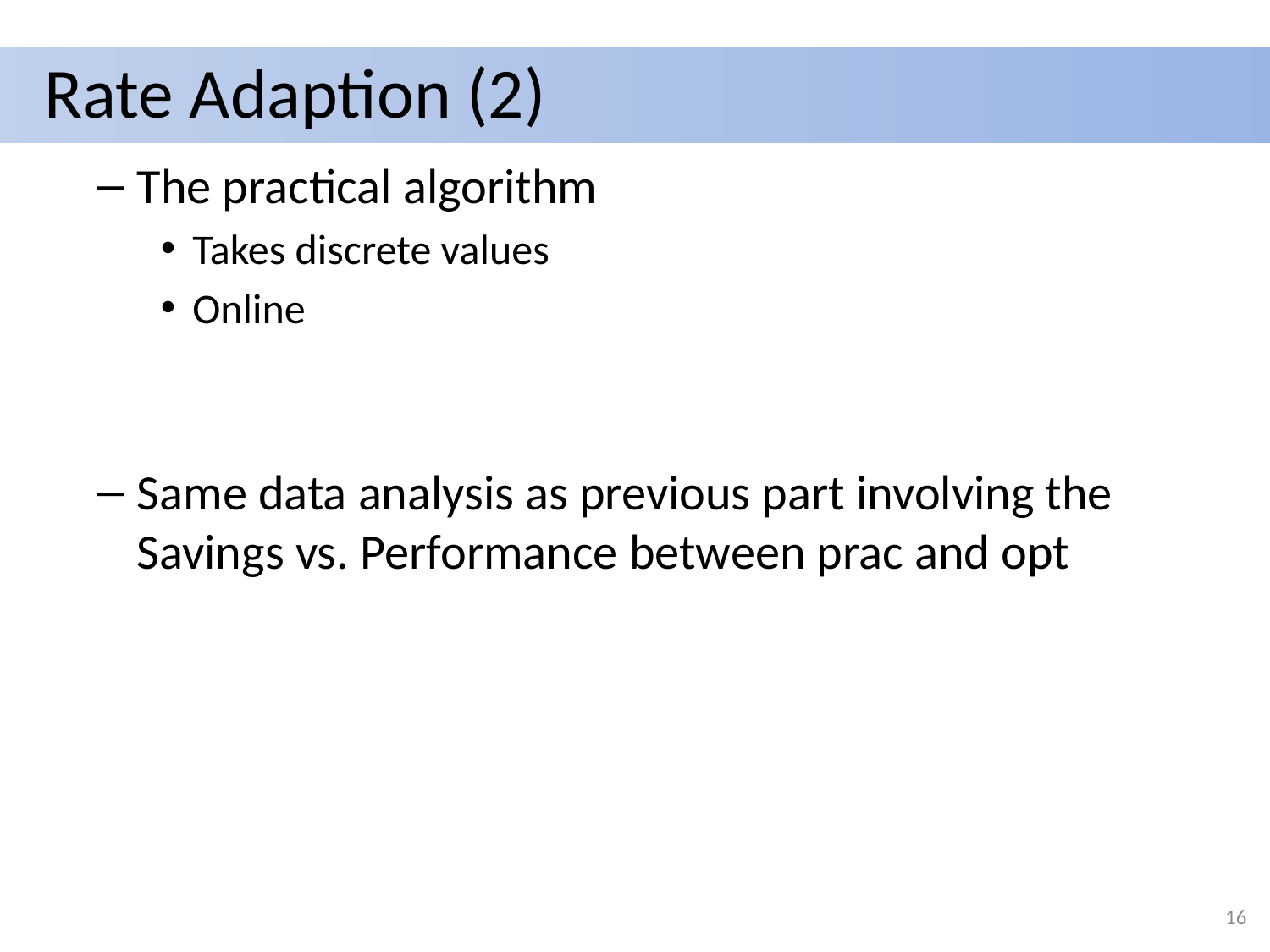

# Rate Adaption (2)
The practical algorithm
Takes discrete values
Online

Same data analysis as previous part involving the Savings vs. Performance between prac and opt

16